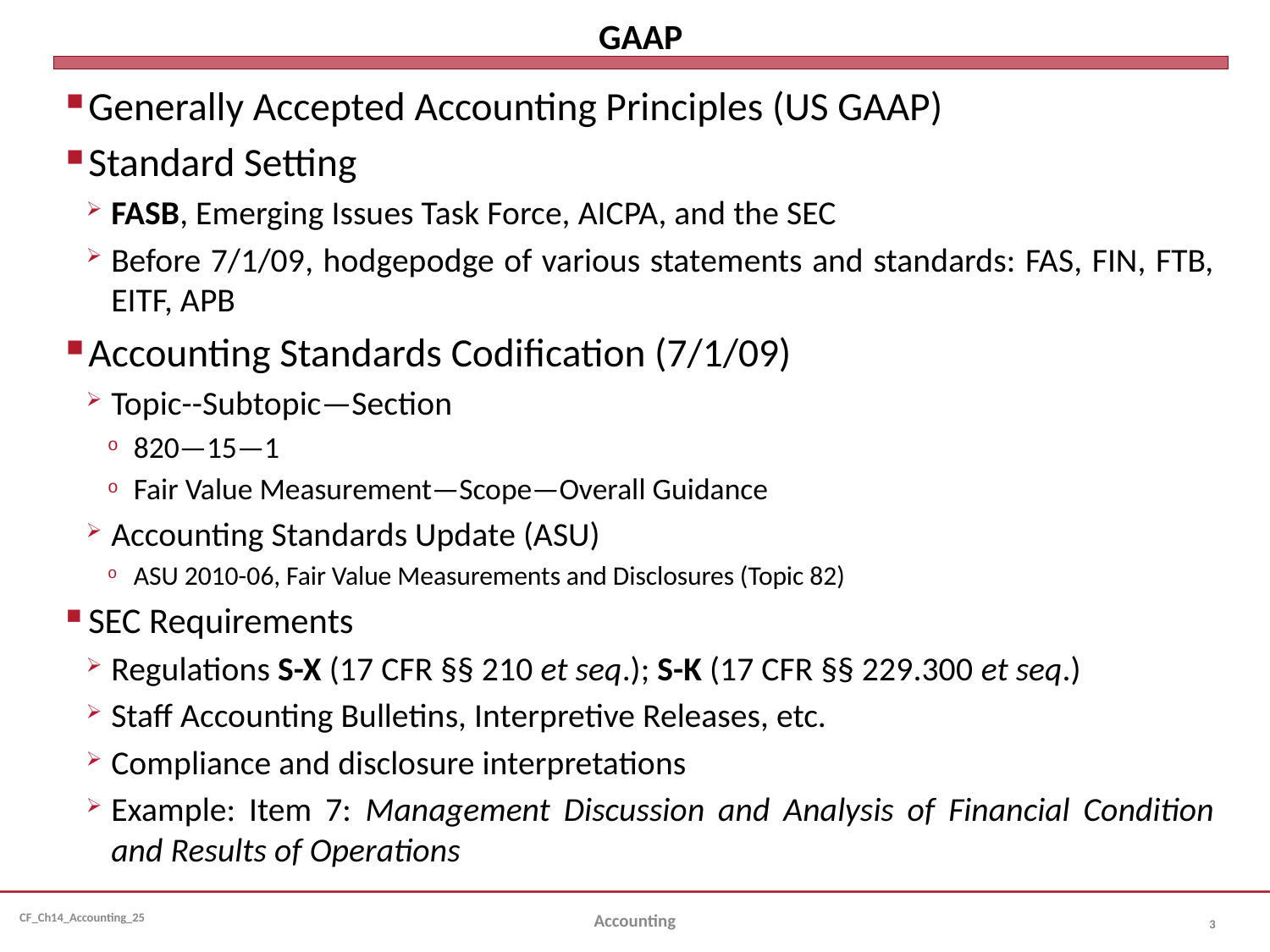

# GAAP
Generally Accepted Accounting Principles (US GAAP)
Standard Setting
FASB, Emerging Issues Task Force, AICPA, and the SEC
Before 7/1/09, hodgepodge of various statements and standards: FAS, FIN, FTB, EITF, APB
Accounting Standards Codification (7/1/09)
Topic--Subtopic—Section
820—15—1
Fair Value Measurement—Scope—Overall Guidance
Accounting Standards Update (ASU)
ASU 2010-06, Fair Value Measurements and Disclosures (Topic 82)
SEC Requirements
Regulations S-X (17 CFR §§ 210 et seq.); S-K (17 CFR §§ 229.300 et seq.)
Staff Accounting Bulletins, Interpretive Releases, etc.
Compliance and disclosure interpretations
Example: Item 7: Management Discussion and Analysis of Financial Condition and Results of Operations

Accounting
3